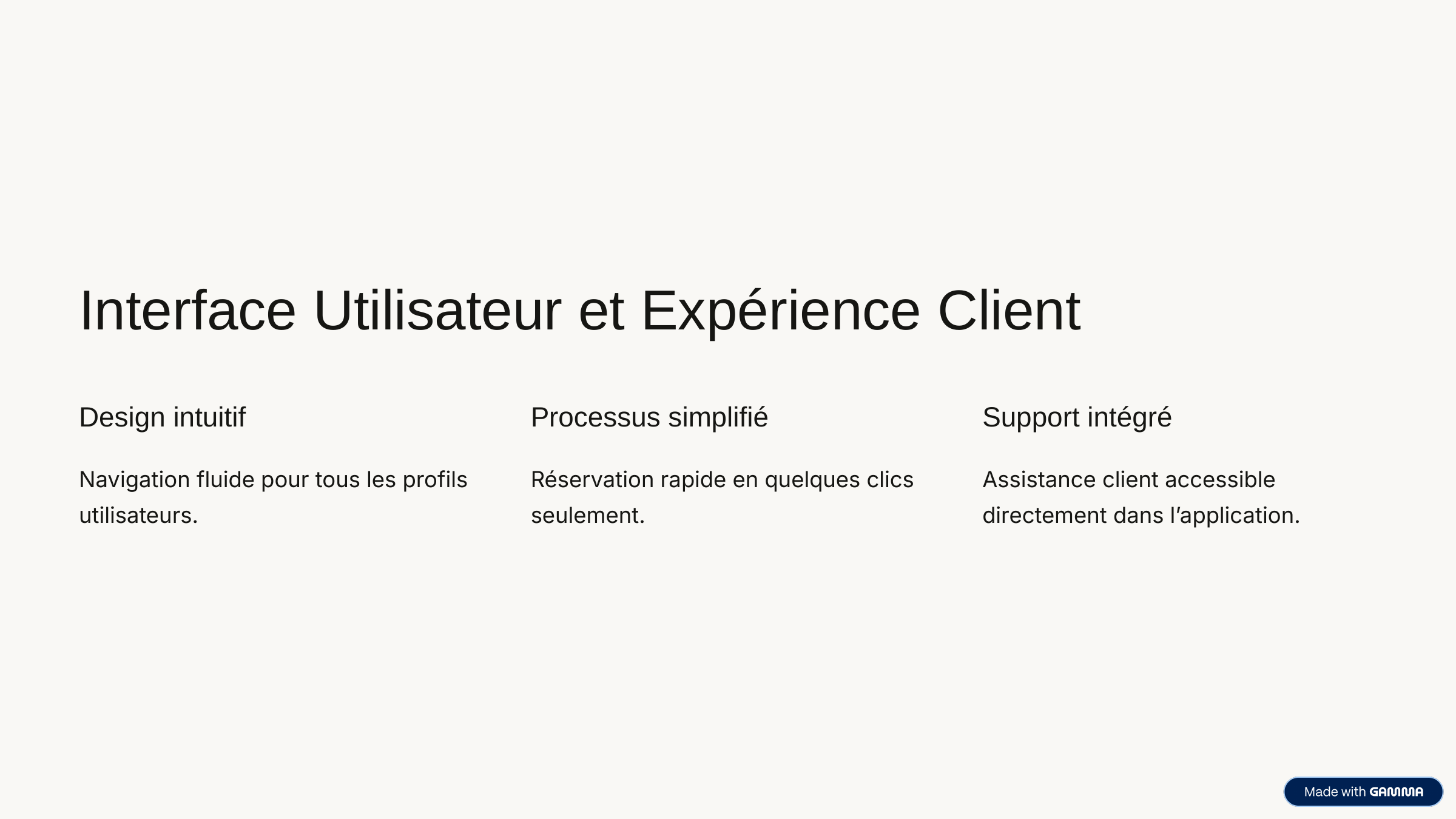

Interface Utilisateur et Expérience Client
Design intuitif
Processus simplifié
Support intégré
Navigation fluide pour tous les profils utilisateurs.
Réservation rapide en quelques clics seulement.
Assistance client accessible directement dans l’application.